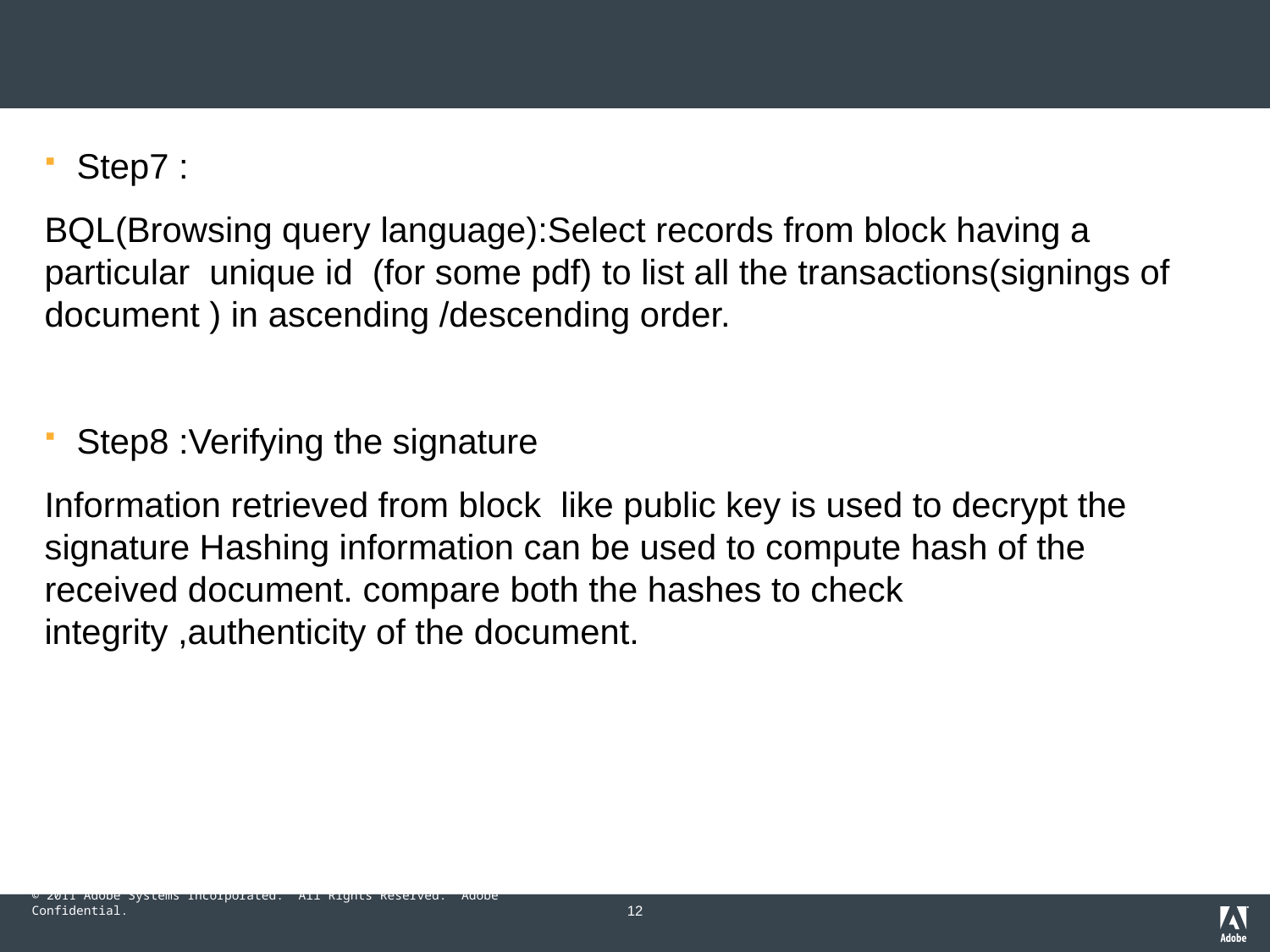

#
Step7 :
BQL(Browsing query language):Select records from block having a particular  unique id  (for some pdf) to list all the transactions(signings of document ) in ascending /descending order.

Step8 :Verifying the signature
Information retrieved from block  like public key is used to decrypt the signature Hashing information can be used to compute hash of the received document. compare both the hashes to check integrity ,authenticity of the document.
12